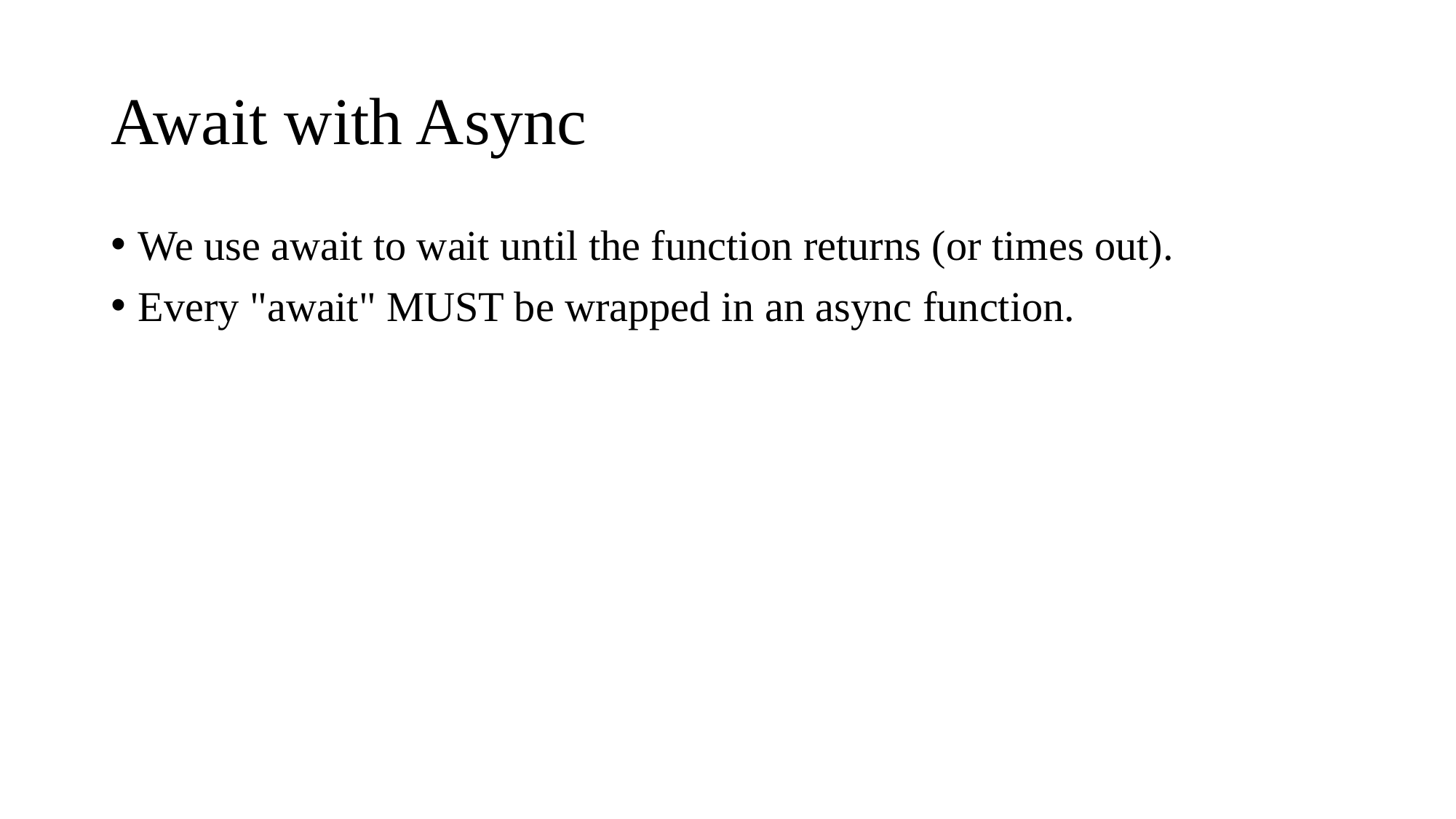

# Await with Async
We use await to wait until the function returns (or times out).
Every "await" MUST be wrapped in an async function.